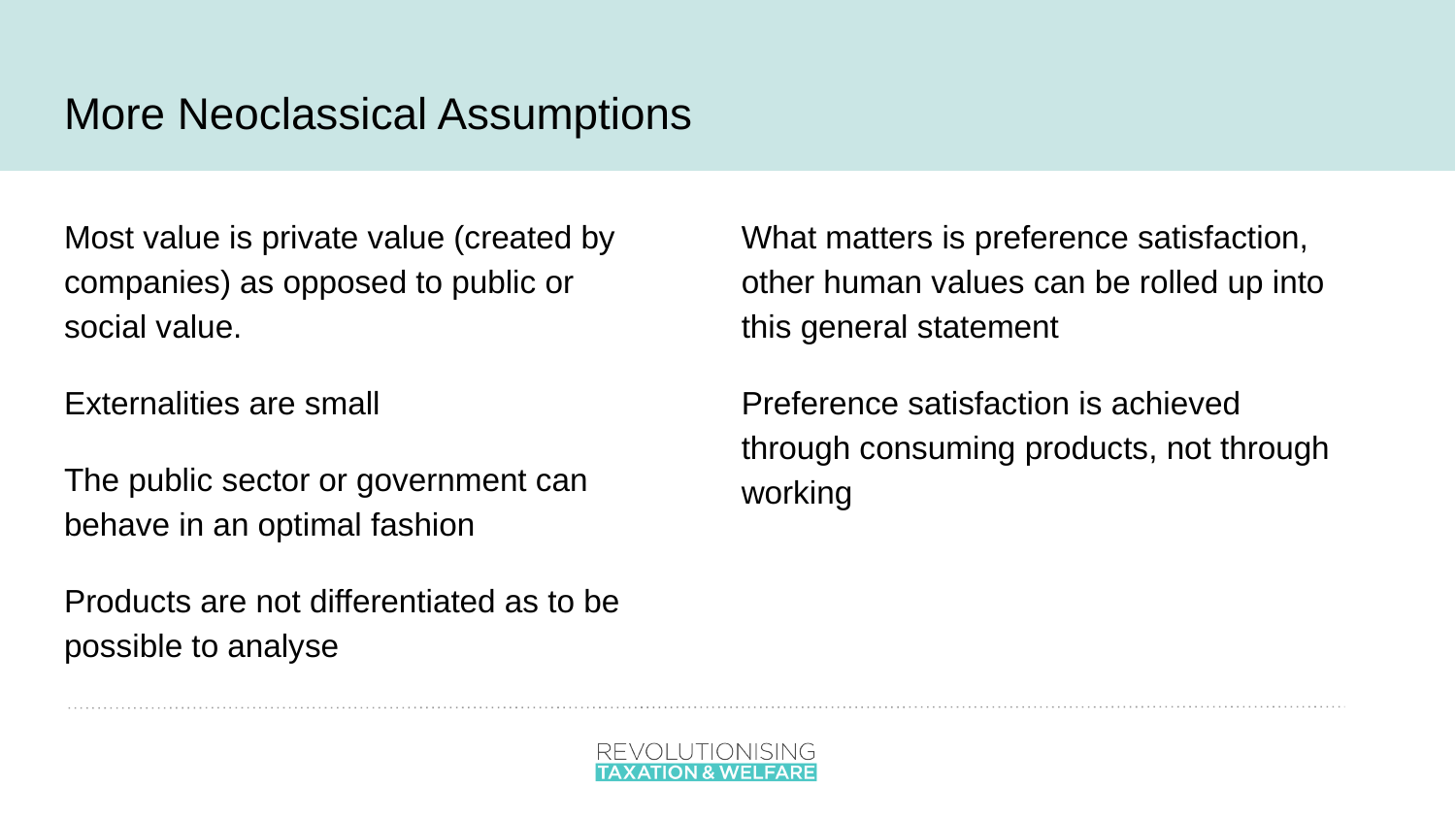

# More Neoclassical Assumptions
Most value is private value (created by companies) as opposed to public or social value.
Externalities are small
The public sector or government can behave in an optimal fashion
Products are not differentiated as to be possible to analyse
What matters is preference satisfaction, other human values can be rolled up into this general statement
Preference satisfaction is achieved through consuming products, not through working